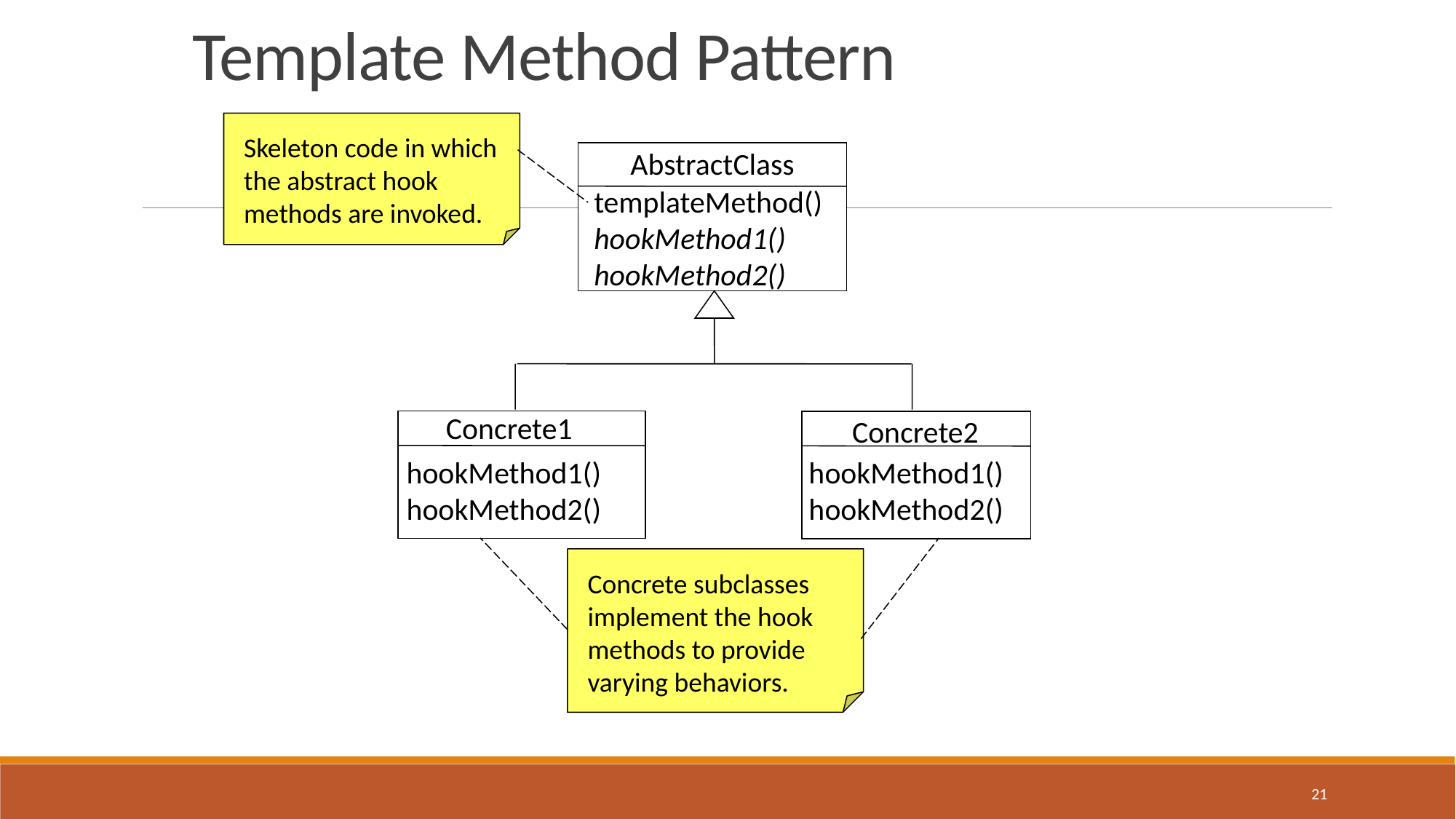

Template Method Pattern
#

Skeleton code in which the abstract hook methods are invoked.

AbstractClass

templateMethod()
hookMethod1()
hookMethod2()

Concrete1

hookMethod1()
hookMethod2()

Concrete2

hookMethod1()
hookMethod2()

Concrete subclasses implement the hook methods to provide varying behaviors.
21